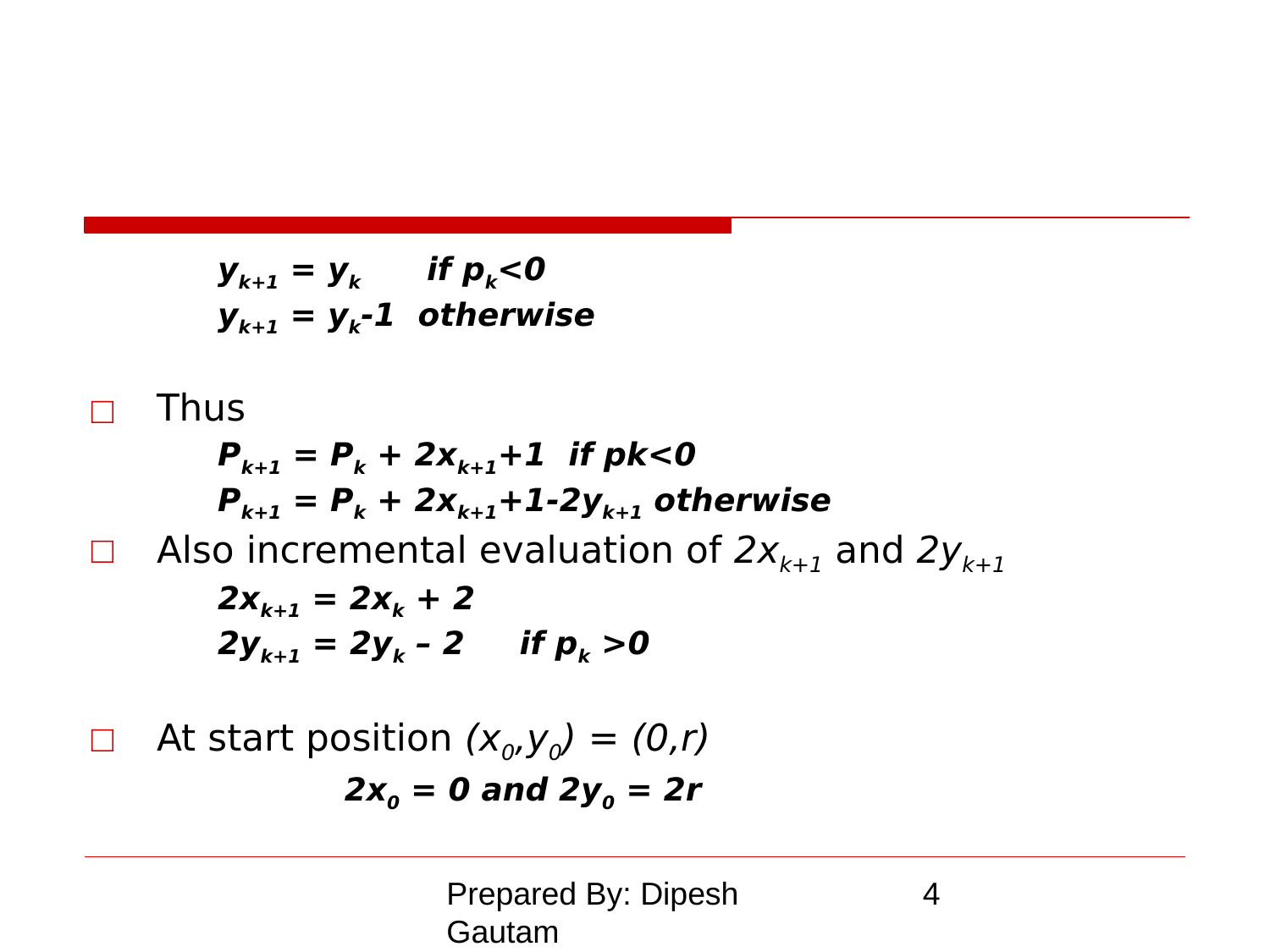

#
yk+1 = yk      if pk<0
yk+1 = yk-1  otherwise

Thus
Pk+1 = Pk + 2xk+1+1  if pk<0
Pk+1 = Pk + 2xk+1+1-2yk+1 otherwise
Also incremental evaluation of 2xk+1 and 2yk+1
2xk+1 = 2xk + 2
2yk+1 = 2yk – 2     if pk >0

At start position (x0,y0) = (0,r)
		2x0 = 0 and 2y0 = 2r

Prepared By: Dipesh Gautam
4